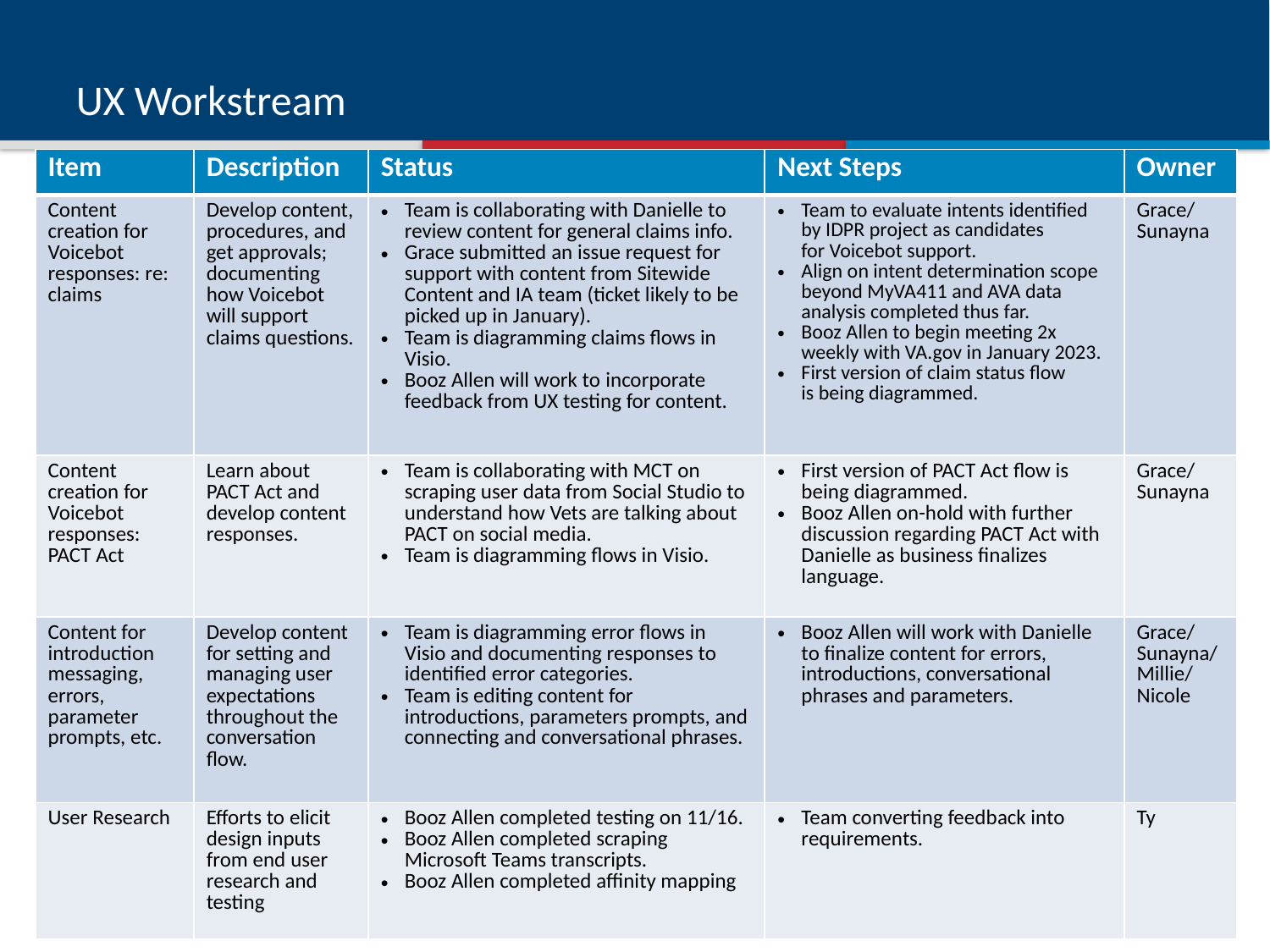

# UX Workstream
| Item | Description | Status | Next Steps | Owner |
| --- | --- | --- | --- | --- |
| Content creation for Voicebot responses: re: claims | Develop content, procedures, and get approvals; documenting how Voicebot will support claims questions. | Team is collaborating with Danielle to review content for general claims info. Grace submitted an issue request for support with content from Sitewide Content and IA team (ticket likely to be picked up in January). Team is diagramming claims flows in Visio. Booz Allen will work to incorporate feedback from UX testing for content. | Team to evaluate intents identified by IDPR project as candidates for Voicebot support. Align on intent determination scope beyond MyVA411 and AVA data analysis completed thus far. Booz Allen to begin meeting 2x weekly with VA.gov in January 2023. First version of claim status flow is being diagrammed. | Grace/ Sunayna |
| Content creation for Voicebot responses: PACT Act | Learn about PACT Act and develop content responses. | Team is collaborating with MCT on scraping user data from Social Studio to understand how Vets are talking about PACT on social media. Team is diagramming flows in Visio. | First version of PACT Act flow is being diagrammed. Booz Allen on-hold with further discussion regarding PACT Act with Danielle as business finalizes language. | Grace/ Sunayna |
| Content for introduction messaging, errors, parameter prompts, etc. | Develop content for setting and managing user expectations throughout the conversation flow. | Team is diagramming error flows in Visio and documenting responses to identified error categories. Team is editing content for introductions, parameters prompts, and connecting and conversational phrases. | Booz Allen will work with Danielle to finalize content for errors, introductions, conversational phrases and parameters. | Grace/ Sunayna/ Millie/ Nicole |
| User Research | Efforts to elicit design inputs from end user research and testing | Booz Allen completed testing on 11/16. Booz Allen completed scraping Microsoft Teams transcripts. Booz Allen completed affinity mapping | Team converting feedback into requirements. | Ty |
4